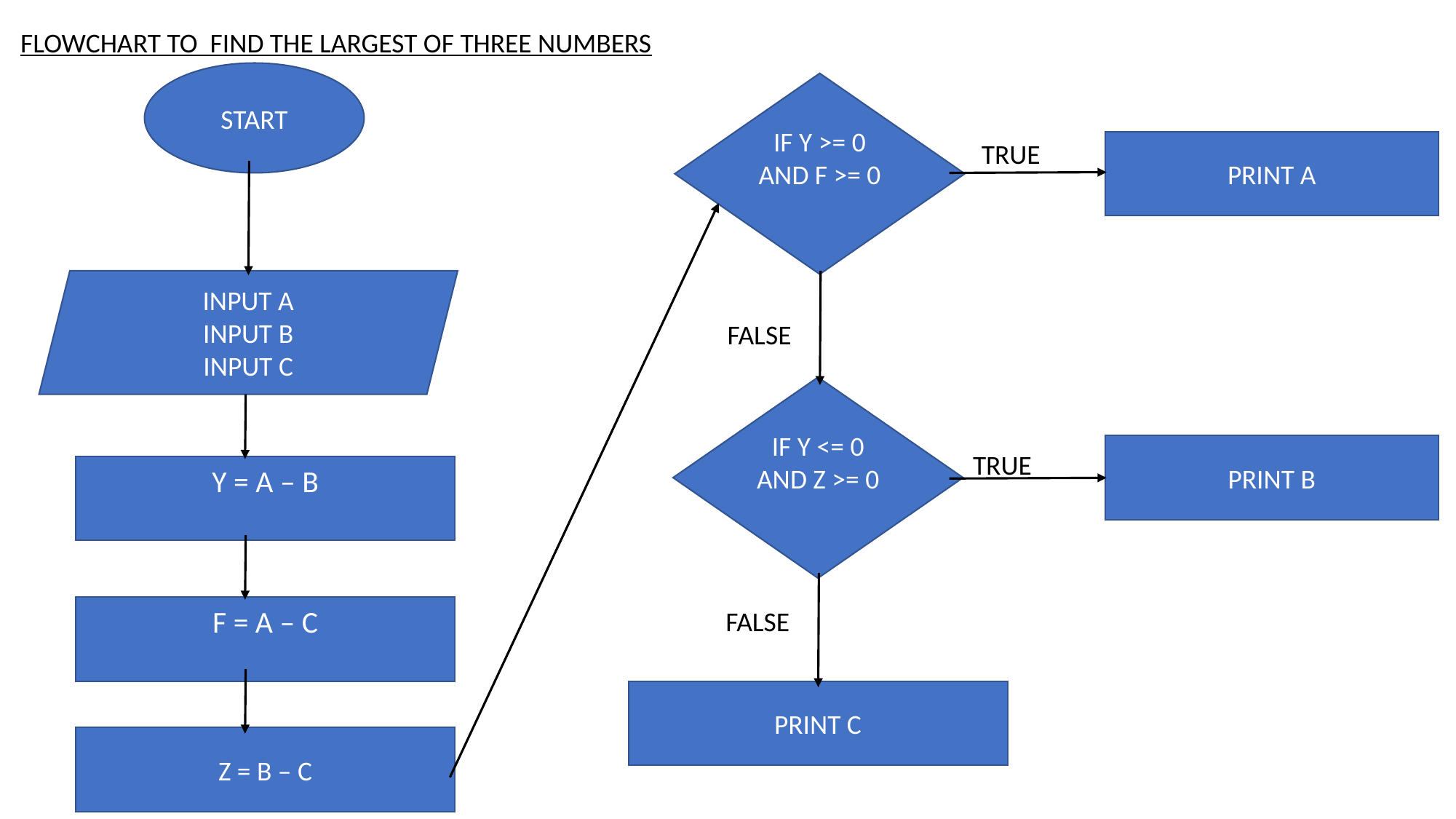

FLOWCHART TO  FIND THE LARGEST OF THREE NUMBERS
START
IF Y >= 0 AND F >= 0

TRUE
PRINT A
INPUT A
INPUT B
INPUT C
FALSE
IF Y <= 0 AND Z >= 0

PRINT B
TRUE
Y = A – B

F = A – C

FALSE
PRINT C
Z = B – C